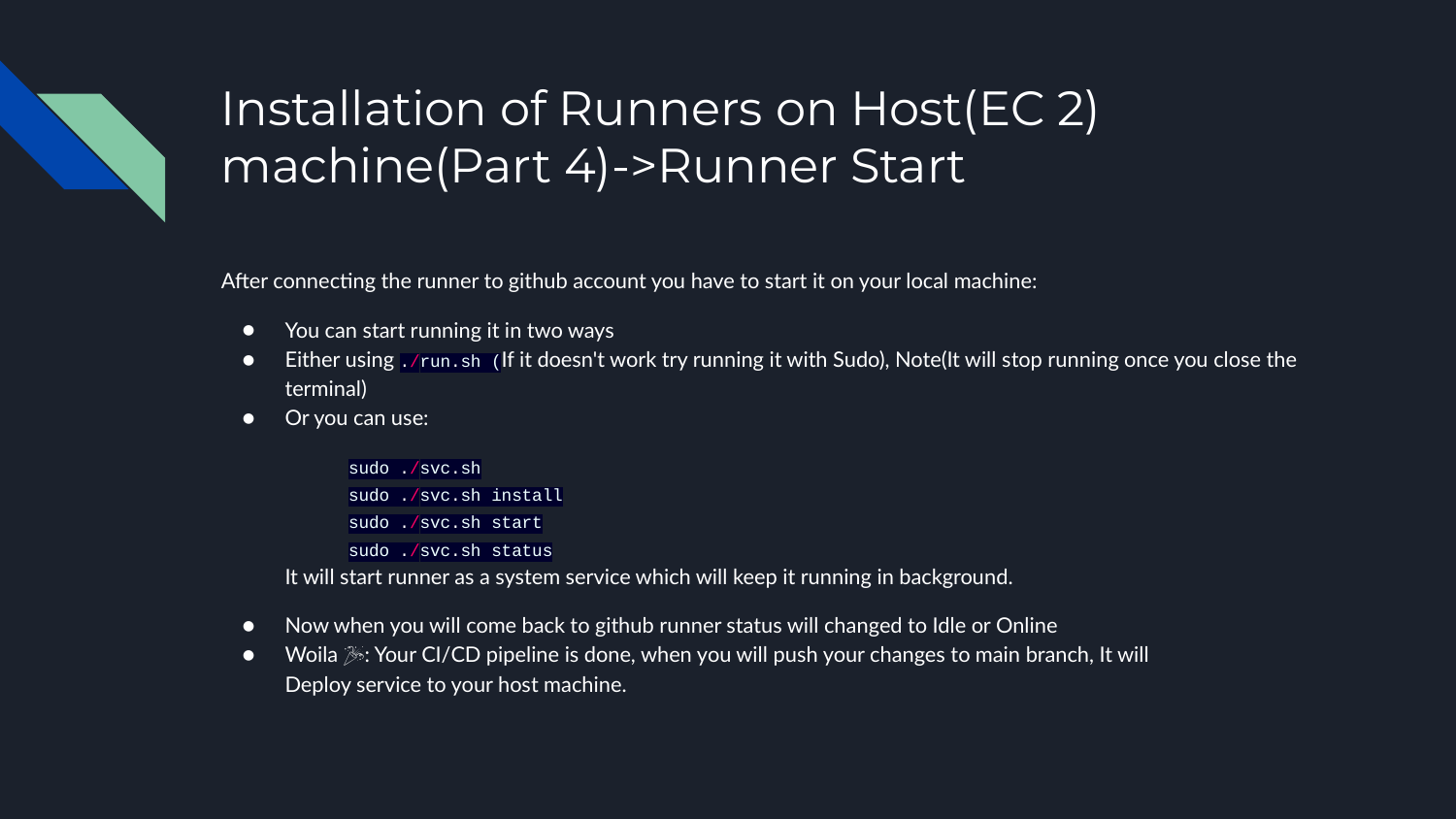

# Installation of Runners on Host(EC 2) machine(Part 4)->Runner Start
After connecting the runner to github account you have to start it on your local machine:
You can start running it in two ways
Either using ./run.sh (If it doesn't work try running it with Sudo), Note(It will stop running once you close the terminal)
Or you can use:
sudo ./svc.sh
sudo ./svc.sh install
sudo ./svc.sh start
sudo ./svc.sh status
It will start runner as a system service which will keep it running in background.
Now when you will come back to github runner status will changed to Idle or Online
Woila 🎉: Your CI/CD pipeline is done, when you will push your changes to main branch, It will
Deploy service to your host machine.